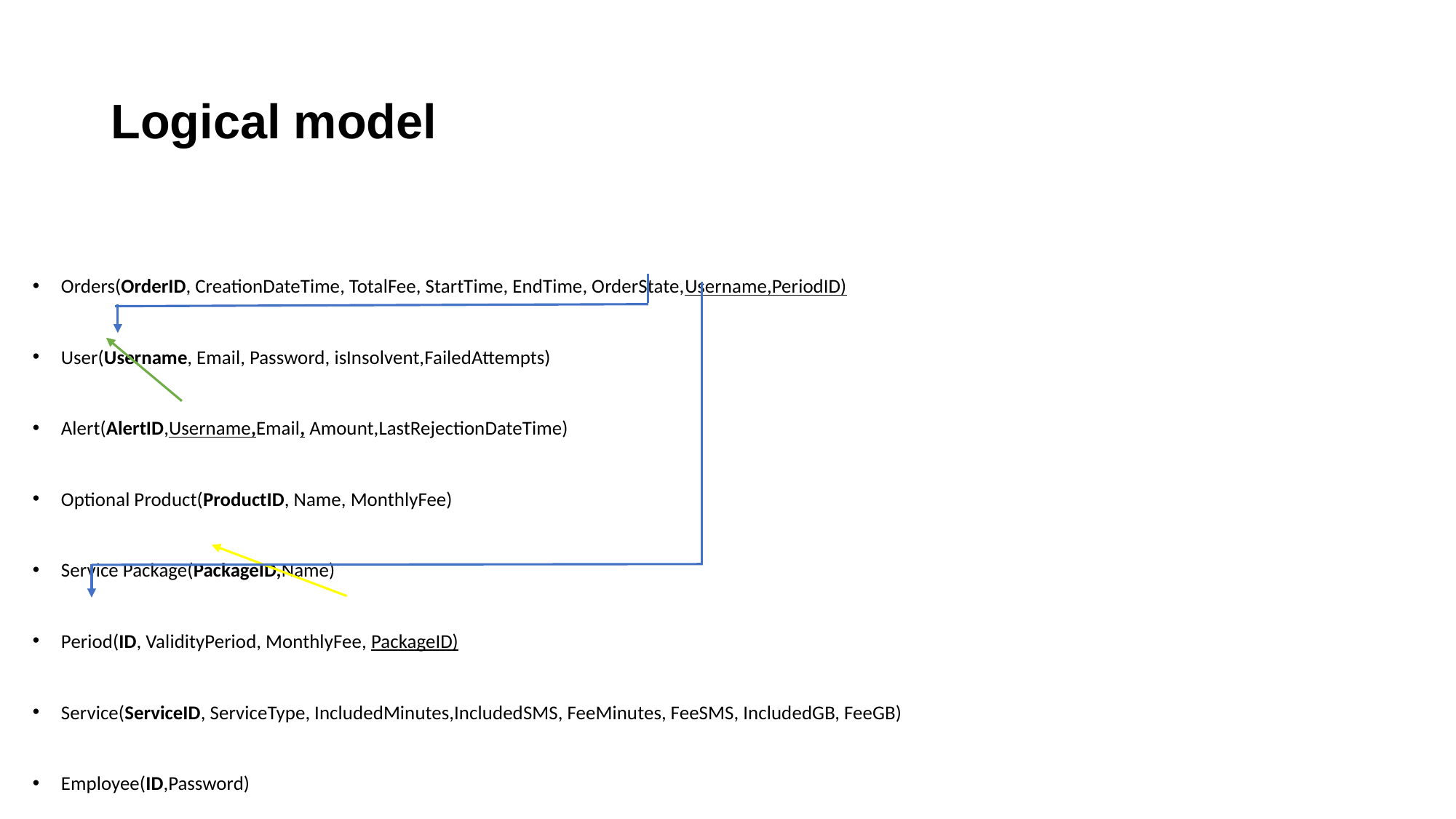

Logical model
Orders(OrderID, CreationDateTime, TotalFee, StartTime, EndTime, OrderState,Username,PeriodID)
User(Username, Email, Password, isInsolvent,FailedAttempts)
Alert(AlertID,Username,Email, Amount,LastRejectionDateTime)
Optional Product(ProductID, Name, MonthlyFee)
Service Package(PackageID,Name)
Period(ID, ValidityPeriod, MonthlyFee, PackageID)
Service(ServiceID, ServiceType, IncludedMinutes,IncludedSMS, FeeMinutes, FeeSMS, IncludedGB, FeeGB)
Employee(ID,Password)